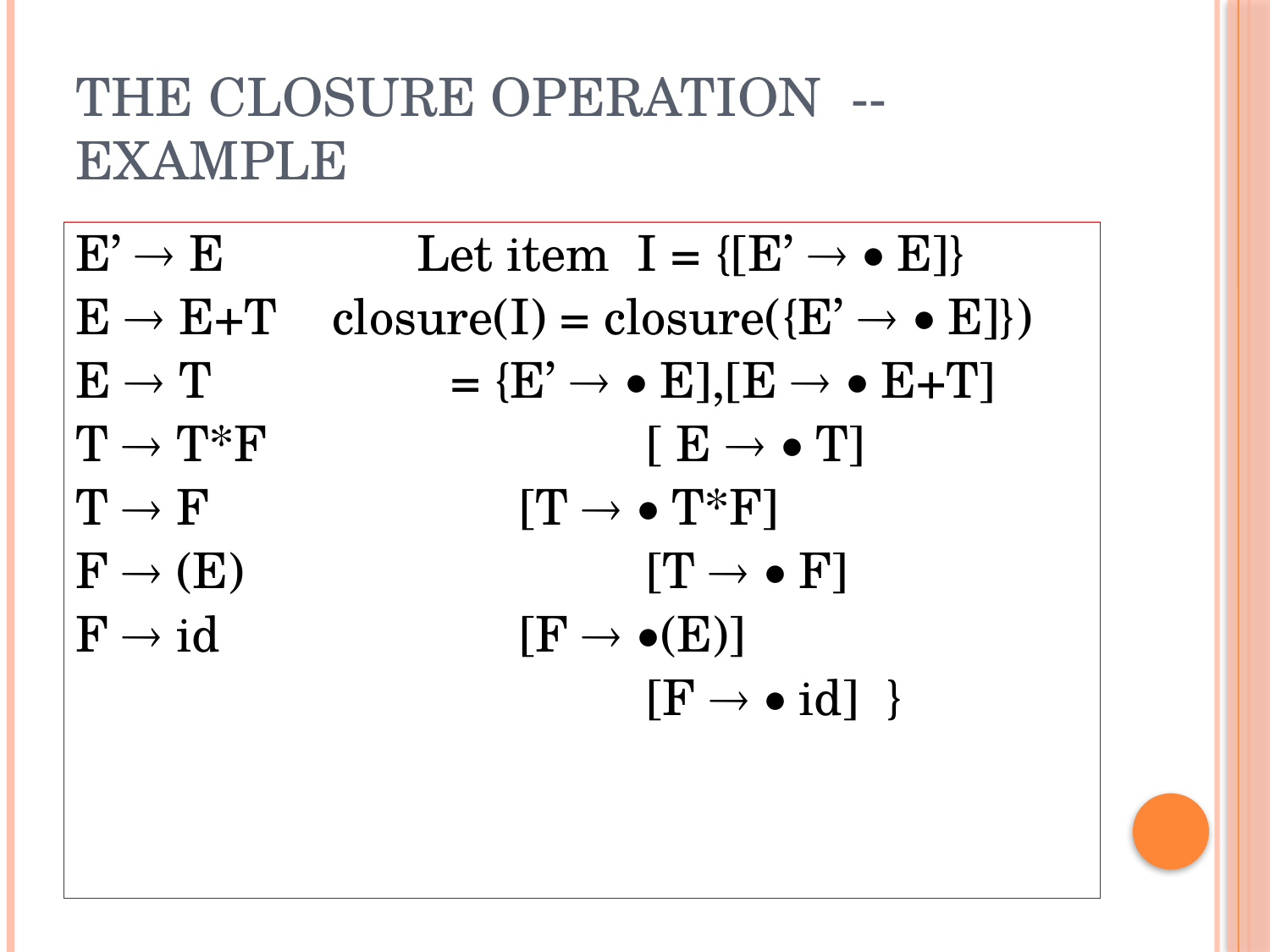

# The Closure Operation  -- Example
E’ → E              Let item  I = {[E’ → • E]}
E → E+T    closure(I) = closure({E’ → • E]})
E → T           	      = {E’ → • E],[E → • E+T]
T → T*F		           [ E → • T]
T → F		           [T → • T*F]
F → (E)		           [T → • F]
F → id		           [F → •(E)]
				           [F → • id]  }